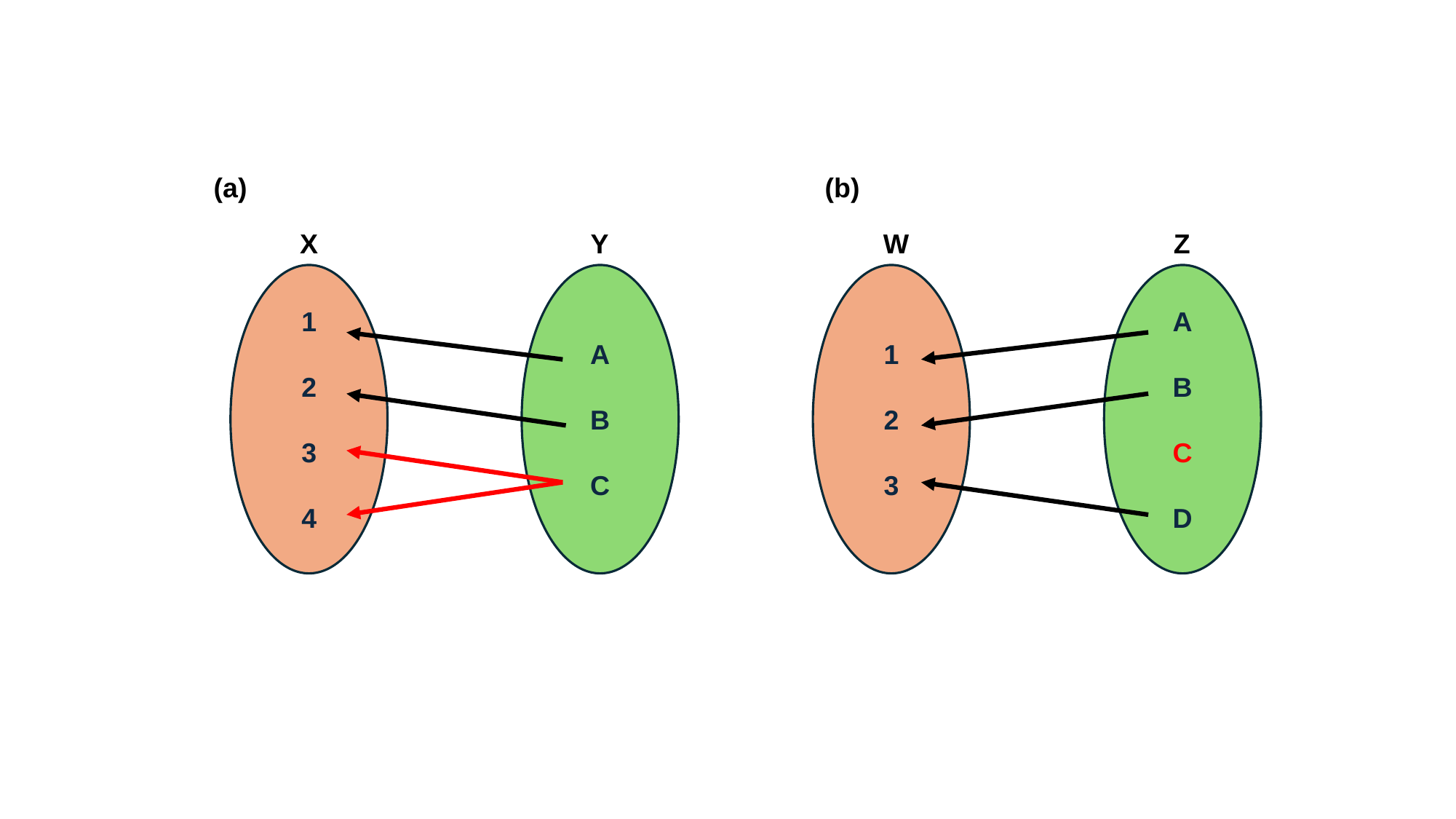

(a)
(b)
X
Y
W
Z
1
2
3
4
A
B
C
1
2
3
A
B
C
D